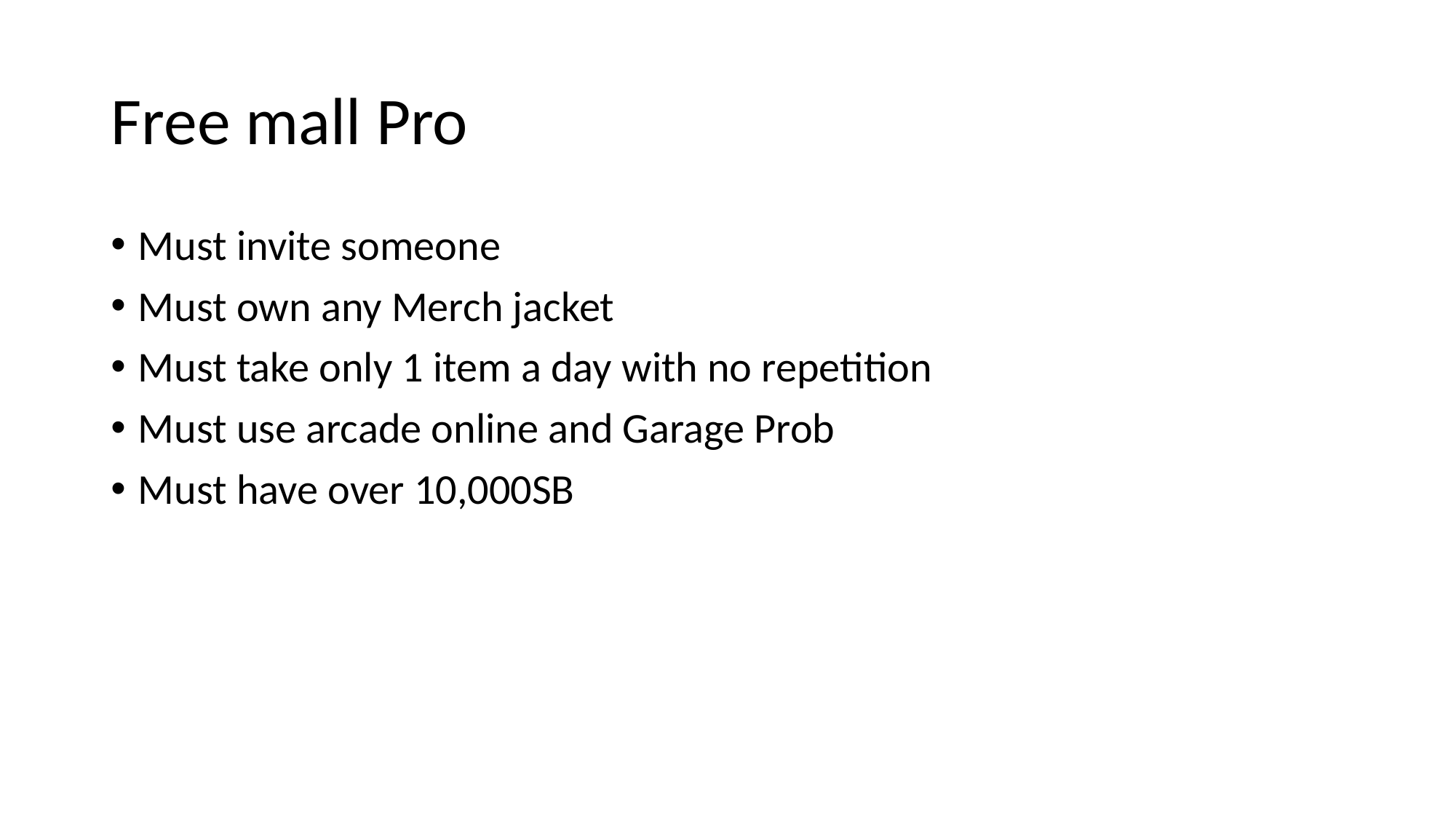

# Free mall Pro
Must invite someone
Must own any Merch jacket
Must take only 1 item a day with no repetition
Must use arcade online and Garage Prob
Must have over 10,000SB